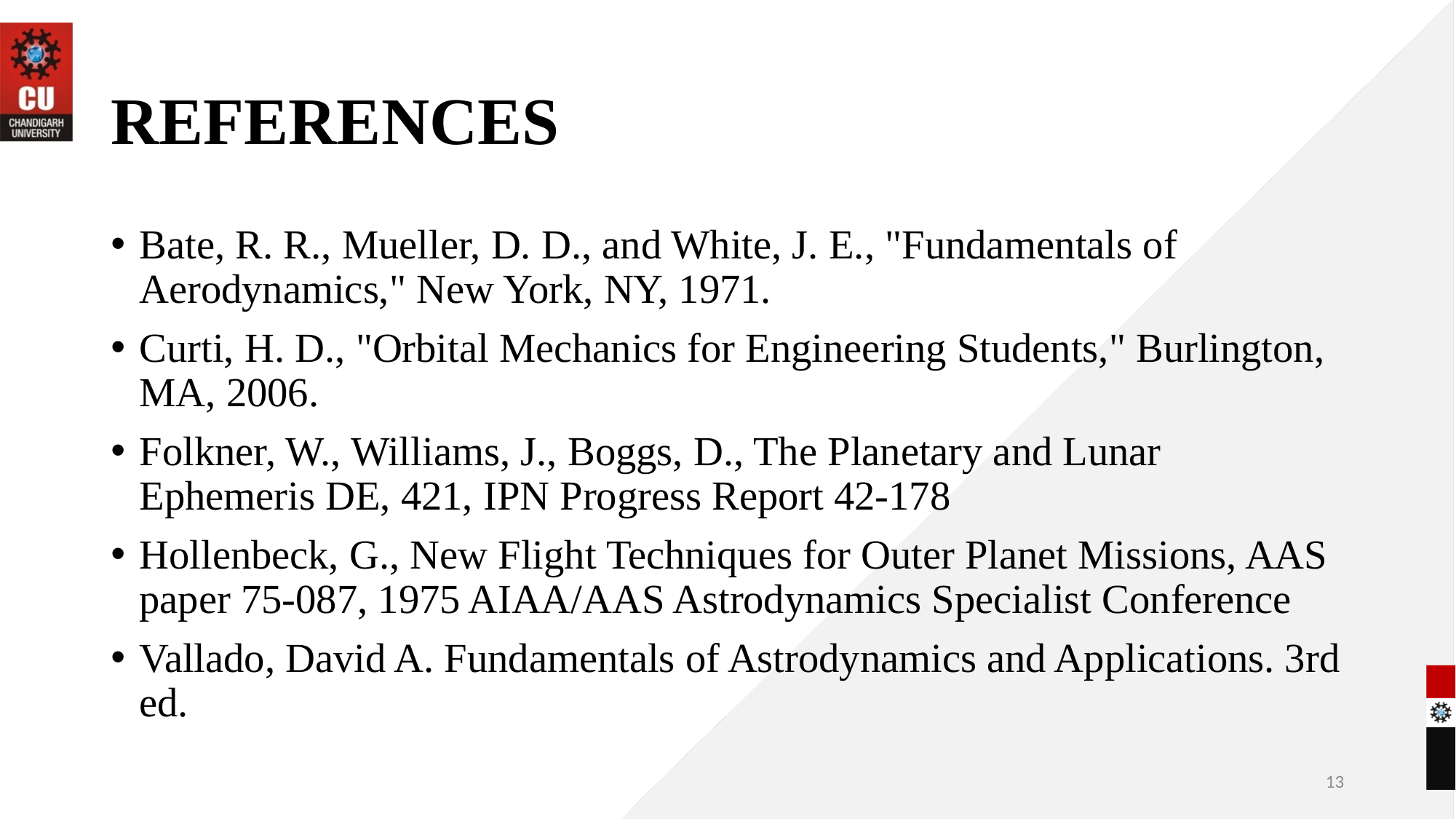

# REFERENCES
Bate, R. R., Mueller, D. D., and White, J. E., "Fundamentals of Aerodynamics," New York, NY, 1971.
Curti, H. D., "Orbital Mechanics for Engineering Students," Burlington, MA, 2006.
Folkner, W., Williams, J., Boggs, D., The Planetary and Lunar Ephemeris DE, 421, IPN Progress Report 42-178
Hollenbeck, G., New Flight Techniques for Outer Planet Missions, AAS paper 75-087, 1975 AIAA/AAS Astrodynamics Specialist Conference
Vallado, David A. Fundamentals of Astrodynamics and Applications. 3rd ed.

13